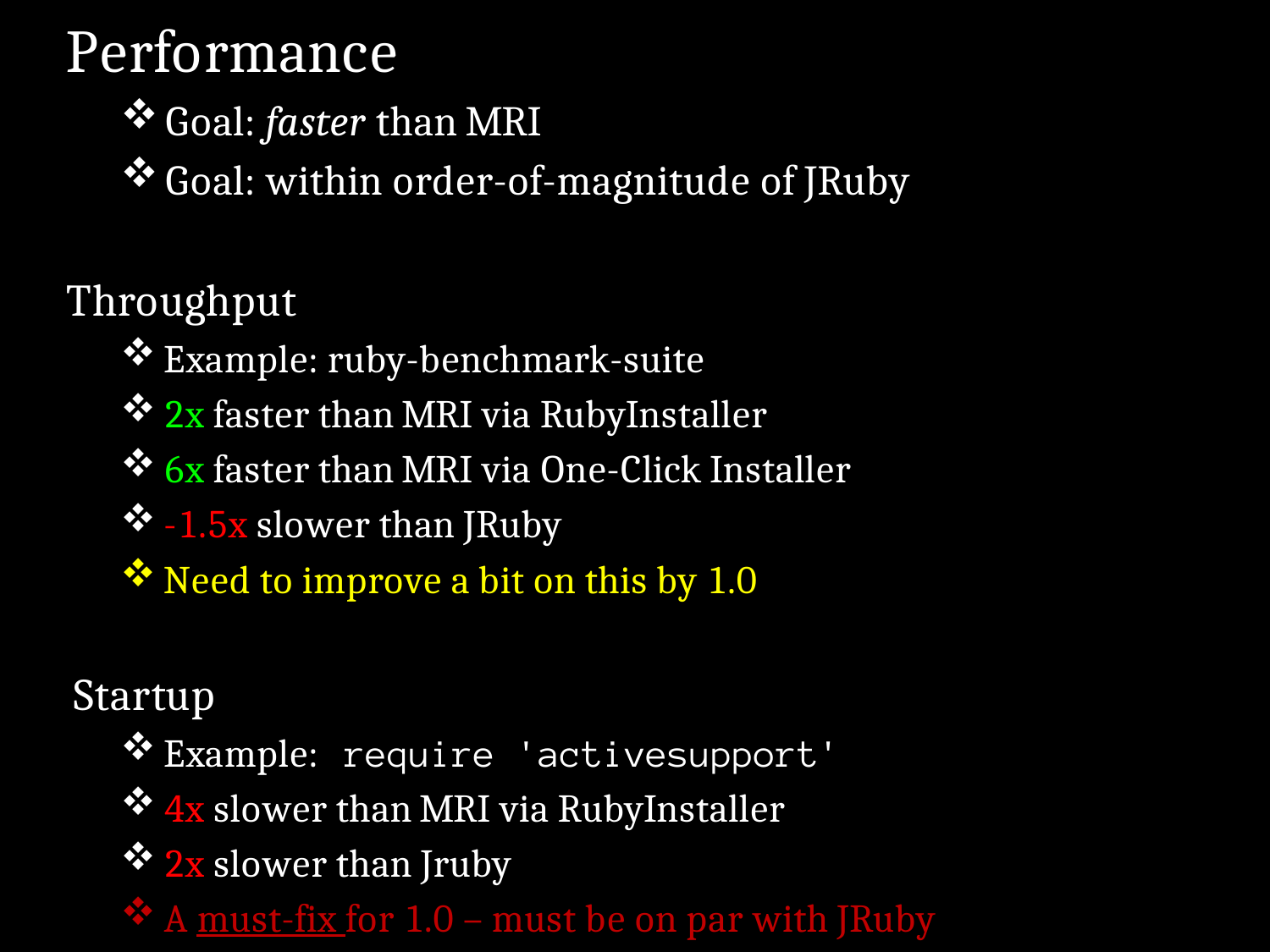

Performance
 Goal: faster than MRI
 Goal: within order-of-magnitude of JRuby

Throughput
 Example: ruby-benchmark-suite
 2x faster than MRI via RubyInstaller
 6x faster than MRI via One-Click Installer
 -1.5x slower than JRuby
 Need to improve a bit on this by 1.0

Startup
 Example:   require 'activesupport'
 4x slower than MRI via RubyInstaller
 2x slower than Jruby
 A must-fix for 1.0 – must be on par with JRuby